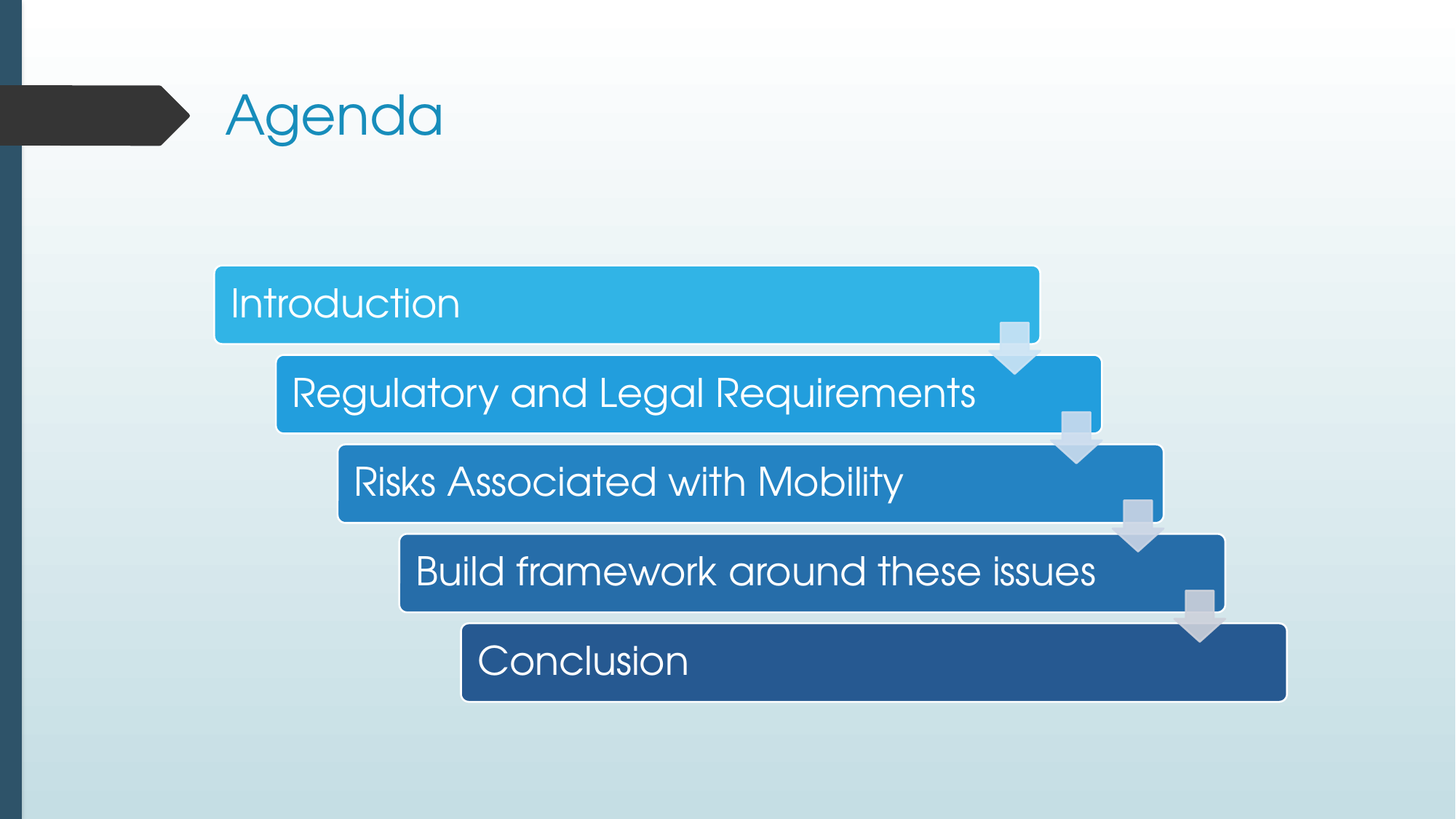

# Agenda

Introduction
Regulatory and Legal Requirements
Risks Associated with Mobility
Build framework around these issues
Conclusion